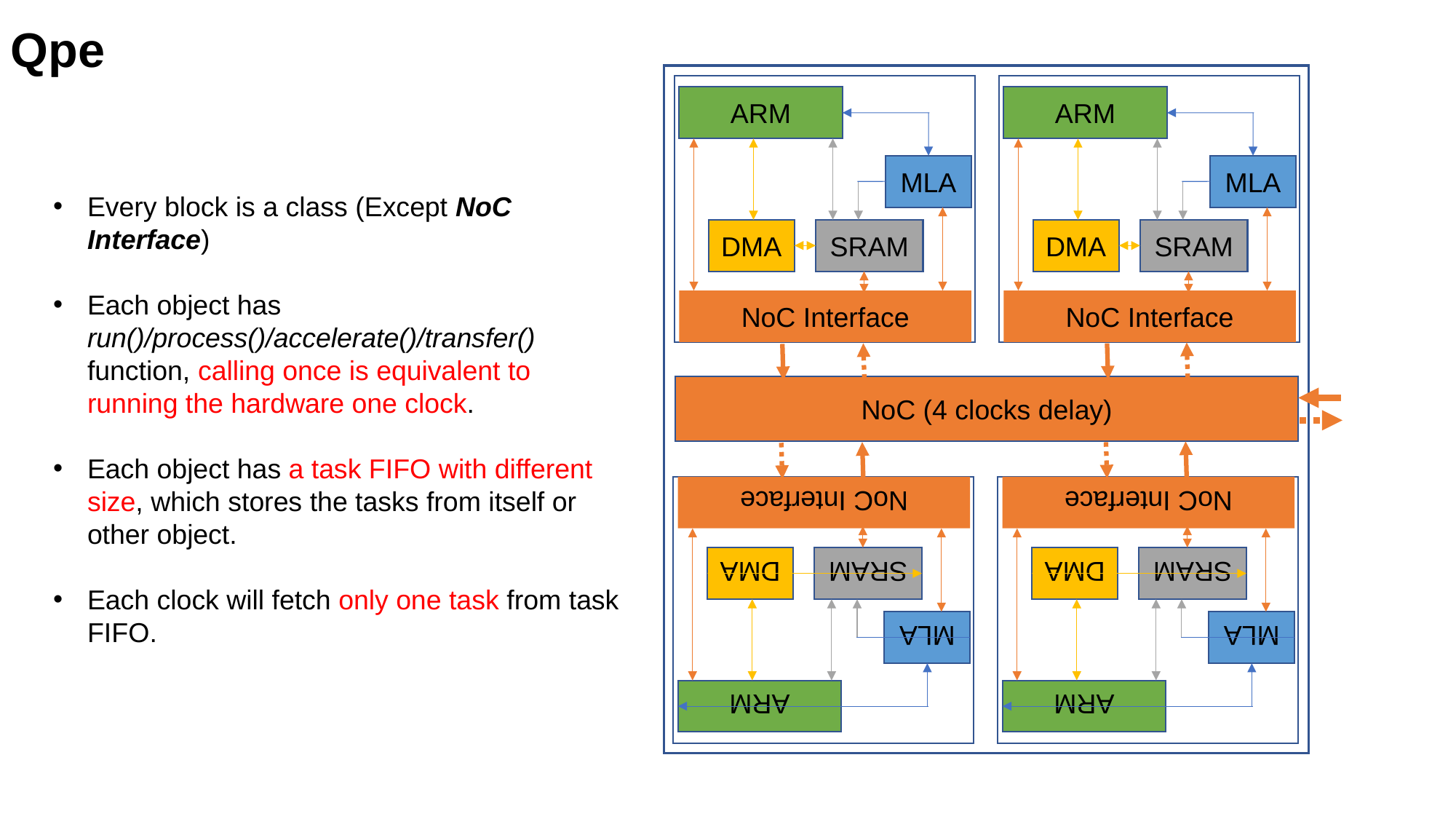

Qpe

ARM
MLA
DMA
SRAM
NoC Interface

ARM
MLA
DMA
SRAM
NoC Interface
Every block is a class (Except NoC Interface)

Each object has run()/process()/accelerate()/transfer() function, calling once is equivalent to running the hardware one clock.

Each object has a task FIFO with different size, which stores the tasks from itself or other object.

Each clock will fetch only one task from task FIFO.
NoC (4 clocks delay)

ARM
MLA
DMA
SRAM
NoC Interface

ARM
MLA
DMA
SRAM
NoC Interface